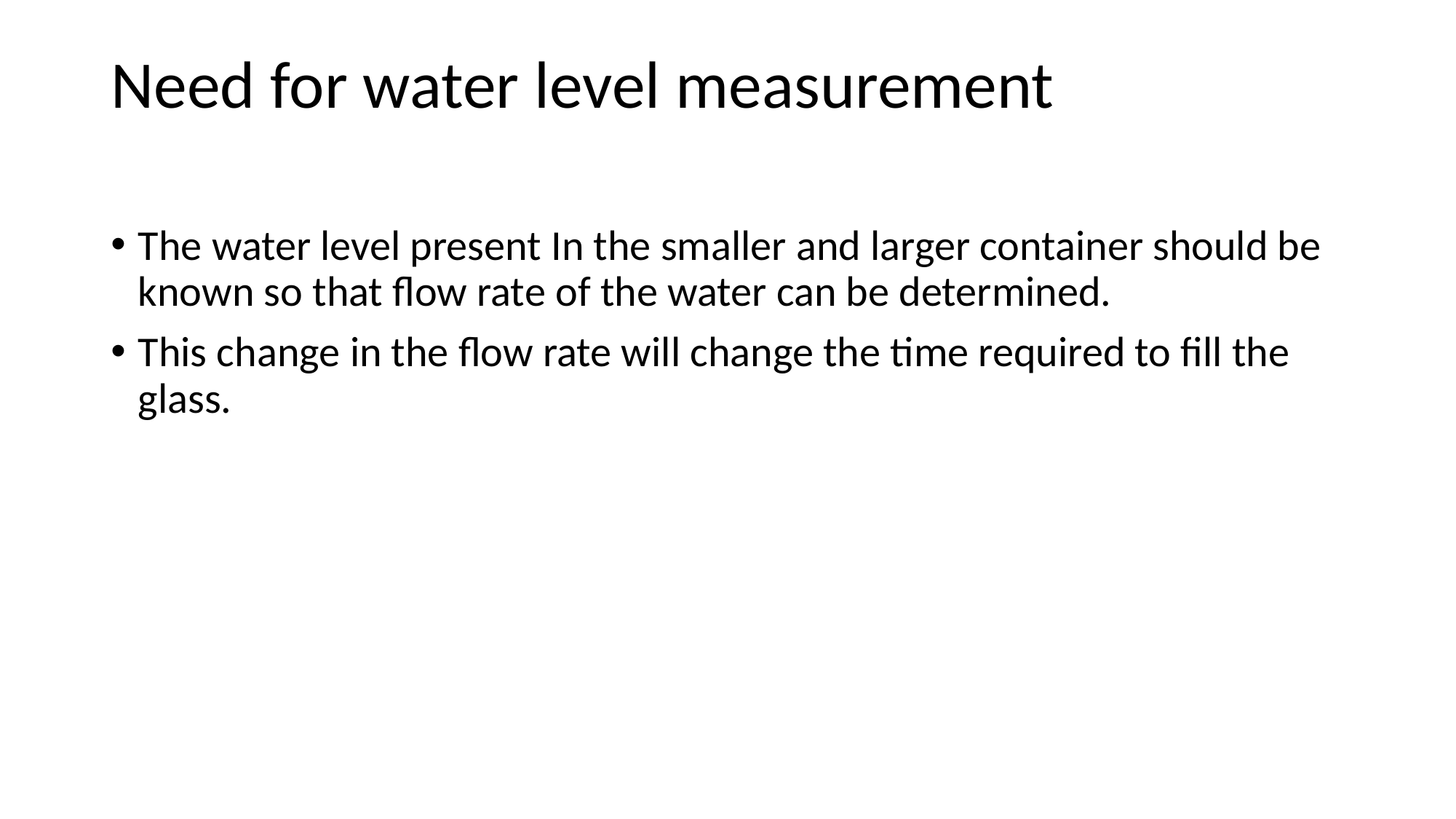

# Need for water level measurement
The water level present In the smaller and larger container should be known so that flow rate of the water can be determined.
This change in the flow rate will change the time required to fill the glass.